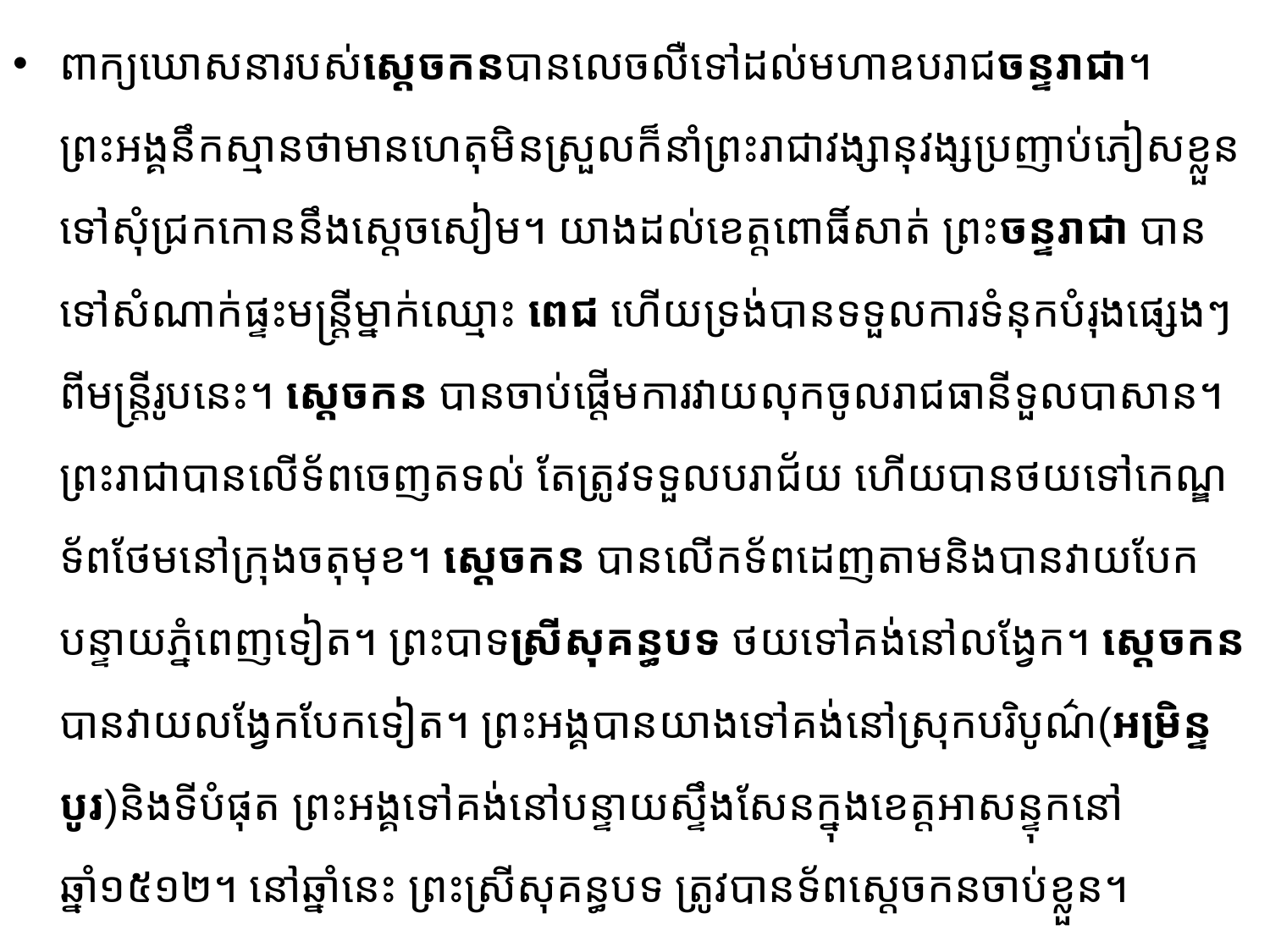

ពាក្យឃោសនារបស់ស្ដេចកនបានលេចលឺទៅដល់មហាឧបរាជចន្ទរាជា។ ព្រះអង្គ​នឹកស្មានថា​មាន​ហេតុ​មិនស្រួលក៏នាំព្រះរាជាវង្សានុវង្សប្រញាប់ភៀសខ្លួនទៅសុំជ្រកកោននឹងស្ដេចសៀម។ យាងដល់ខេត្តពោធិ៍សាត់ ព្រះ​ចន្ទរាជា បានទៅសំណាក់ផ្ទះមន្រ្តីម្នាក់ឈ្មោះ ពេជ ហើយទ្រង់បានទទួលការទំនុកបំរុងផ្សេងៗពីមន្រ្តីរូបនេះ។ ស្ដេចកន បានចាប់ផ្ដើមការវាយលុកចូលរាជធានីទួលបាសាន។ ព្រះរាជាបានលើទ័ពចេញតទល់ តែត្រូវ​ទទួល​បរាជ័យ ហើយបានថយទៅកេណ្ឌទ័ពថែមនៅក្រុងចតុមុខ។ ស្ដេចកន បានលើកទ័ពដេញតាម​និងបាន​វាយ​បែក​បន្ទាយភ្នំពេញទៀត។ ព្រះបាទស្រីសុគន្ធបទ ថយទៅគង់នៅលង្វែក។ ស្ដេចកនបានវាយលង្វែកបែកទៀត។ ព្រះអង្គបានយាងទៅគង់នៅស្រុកបរិបូណ៌(អម្រិន្ទបូរ)និងទីបំផុត ព្រះអង្គទៅគង់នៅបន្ទាយ​ស្ទឹងសែនក្នុងខេត្ត​អាសន្ទុក​នៅឆ្នាំ១៥១២។ នៅឆ្នាំនេះ ព្រះស្រីសុគន្ធបទ ត្រូវបានទ័ពស្តេចកនចាប់ខ្លួន។